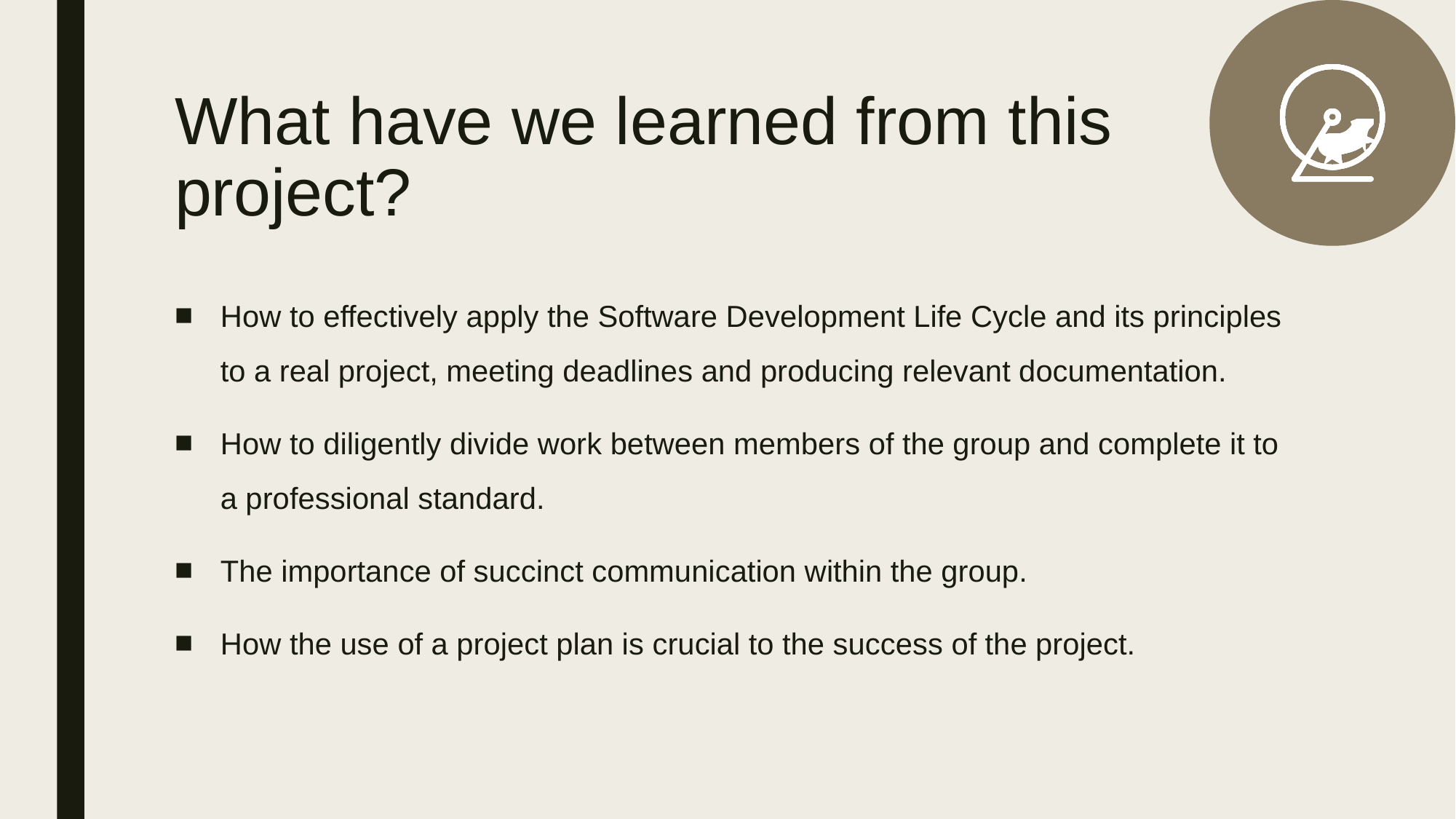

# What have we learned from this project?
How to effectively apply the Software Development Life Cycle and its principles to a real project, meeting deadlines and producing relevant documentation.
How to diligently divide work between members of the group and complete it to a professional standard.
The importance of succinct communication within the group.
How the use of a project plan is crucial to the success of the project.